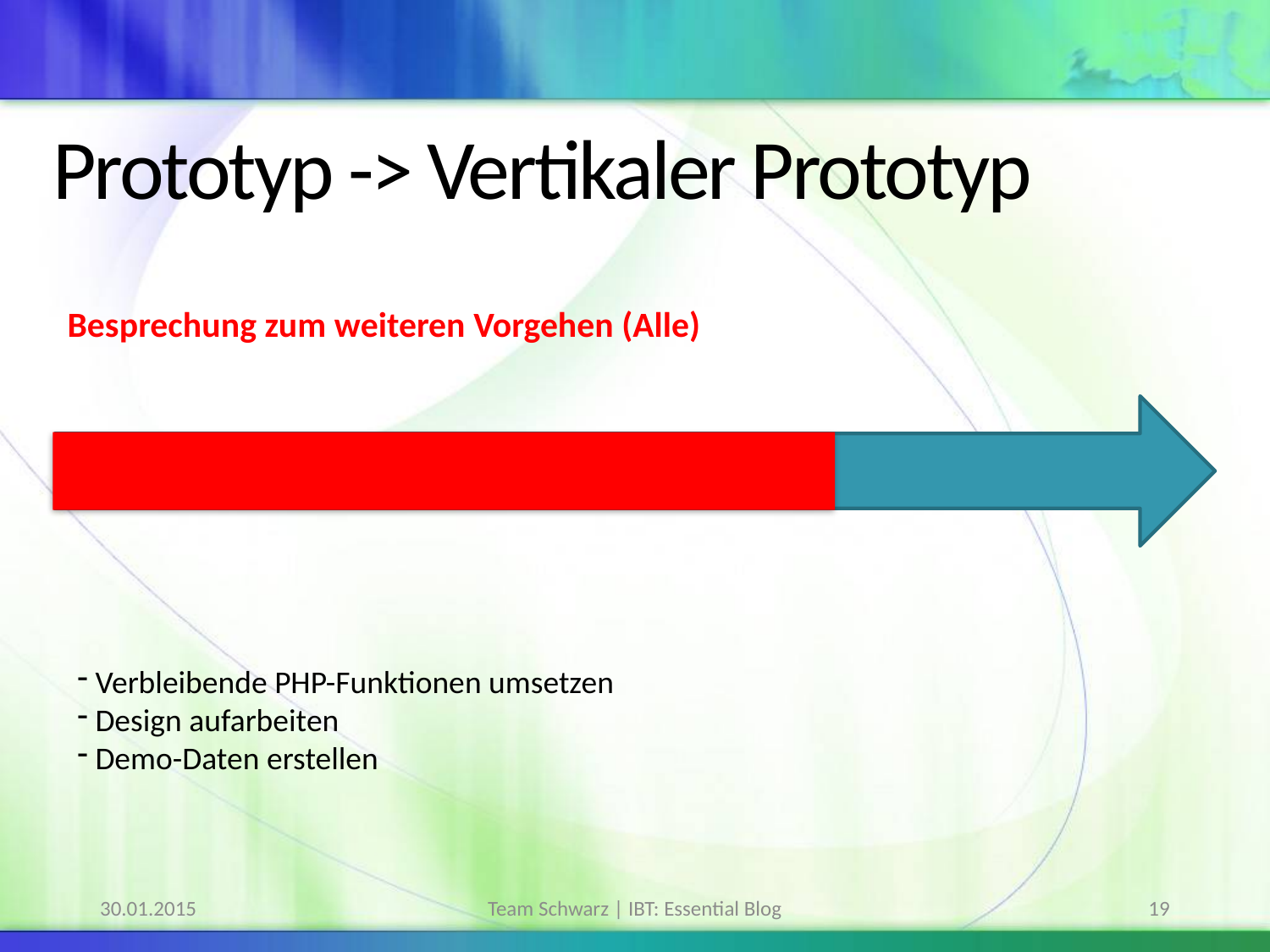

# Prototyp -> Vertikaler Prototyp
Besprechung zum weiteren Vorgehen (Alle)

 Verbleibende PHP-Funktionen umsetzen
 Design aufarbeiten
 Demo-Daten erstellen
30.01.2015
Team Schwarz | IBT: Essential Blog
19